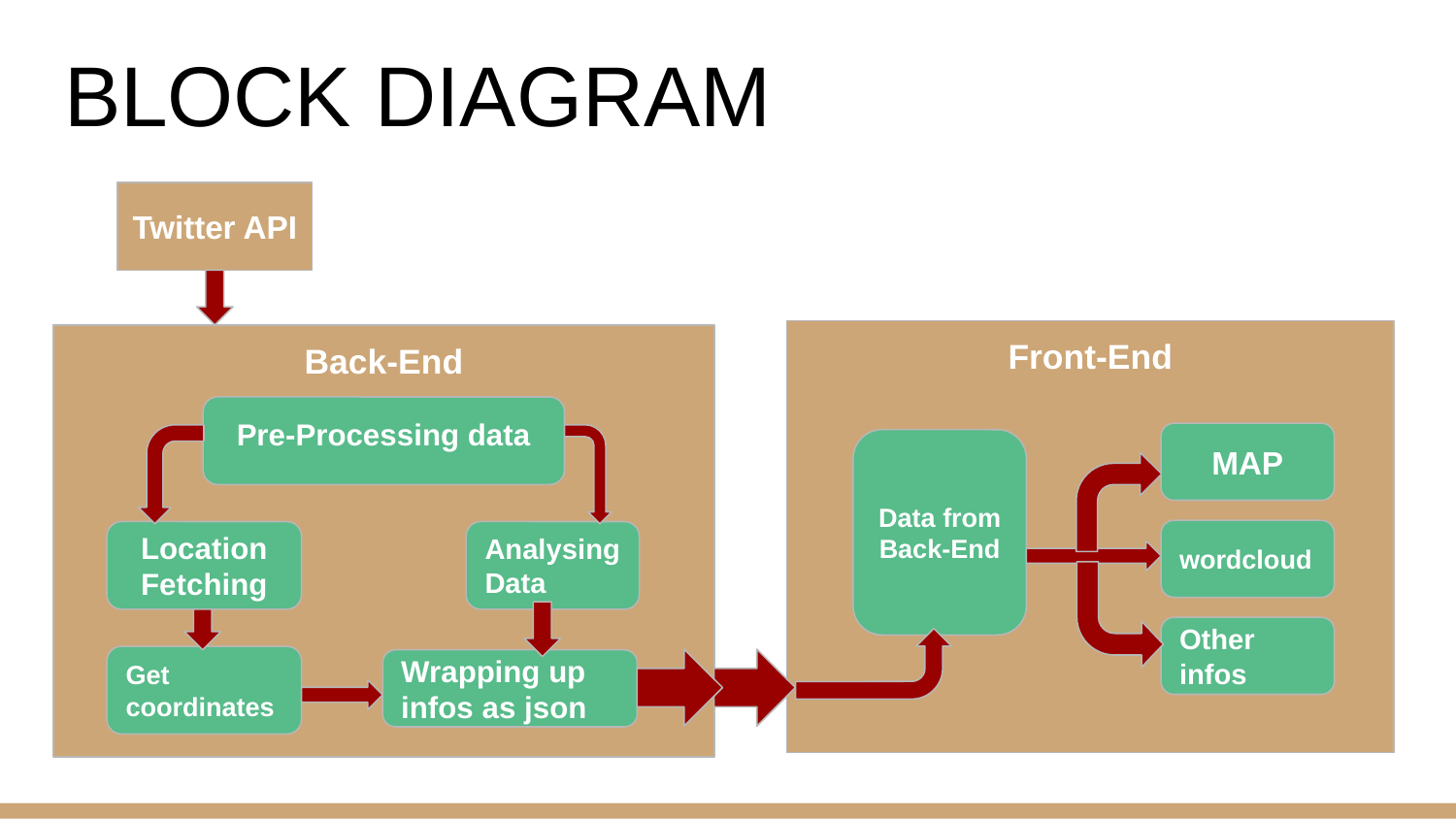

# BLOCK DIAGRAM
Twitter API

Front-End
Back-End
Pre-Processing data
MAP
Data from Back-End

wordcloud
Location Fetching
Analysing Data

Other infos
Get coordinates

Wrapping up infos as json